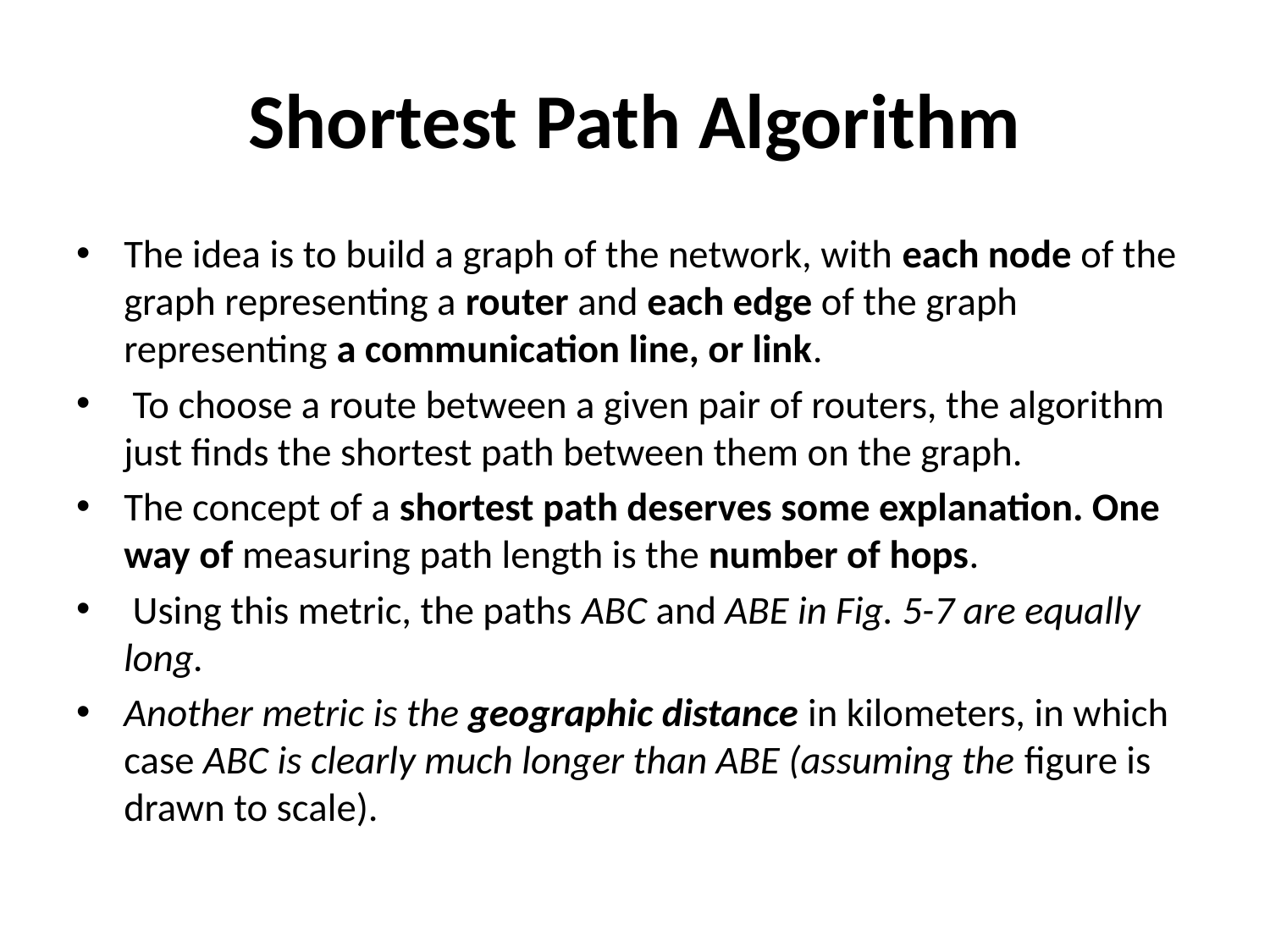

# Shortest Path Algorithm
The idea is to build a graph of the network, with each node of the graph representing a router and each edge of the graph representing a communication line, or link.
 To choose a route between a given pair of routers, the algorithm just finds the shortest path between them on the graph.
The concept of a shortest path deserves some explanation. One way of measuring path length is the number of hops.
 Using this metric, the paths ABC and ABE in Fig. 5-7 are equally long.
Another metric is the geographic distance in kilometers, in which case ABC is clearly much longer than ABE (assuming the figure is drawn to scale).